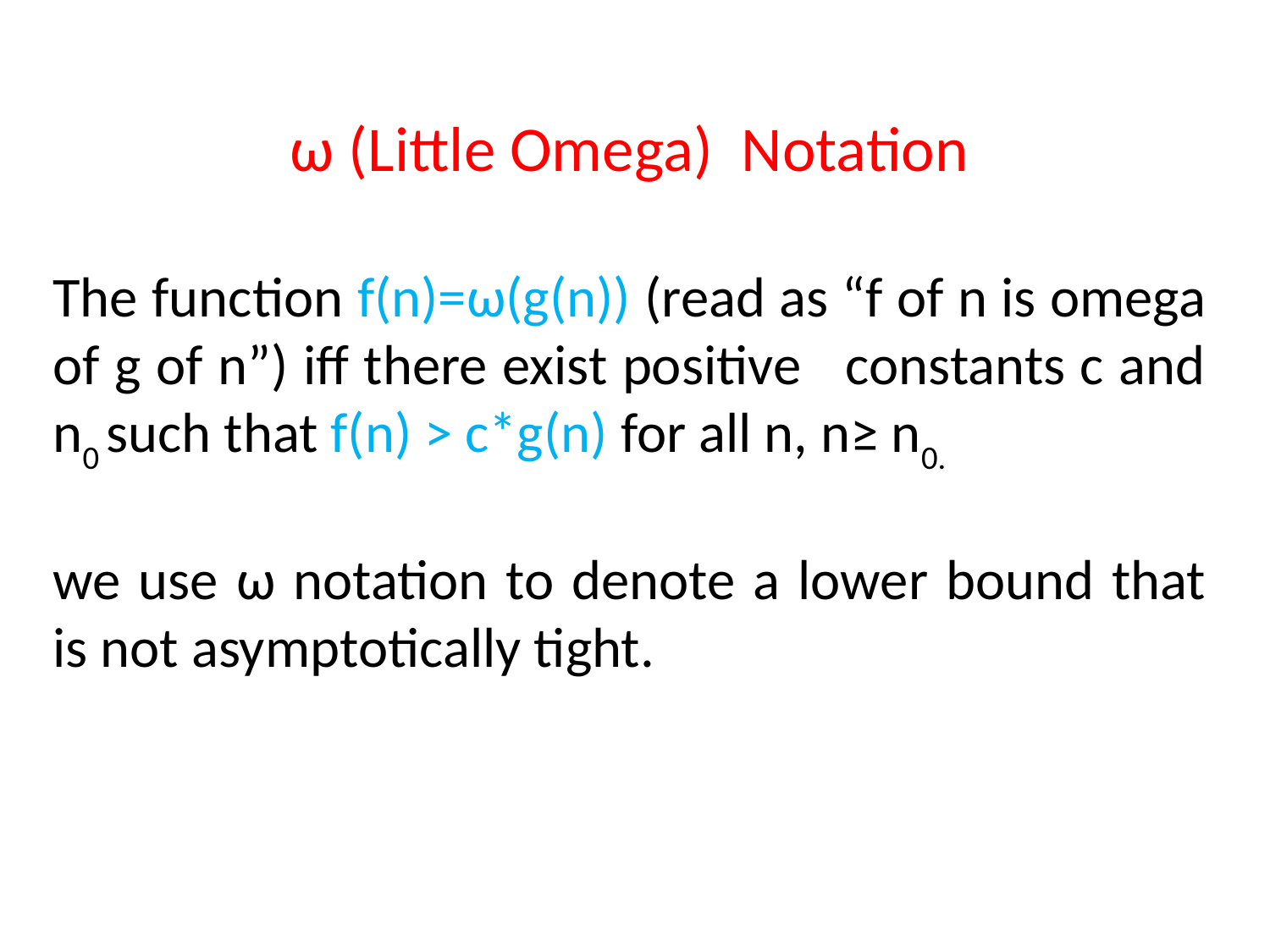

ω (Little Omega)  Notation

The function f(n)=ω(g(n)) (read as “f of n is omega of g of n”) iff there exist positive   constants c and n0 such that f(n) > c*g(n) for all n, n≥ n0.

we use ω notation to denote a lower bound that is not asymptotically tight.